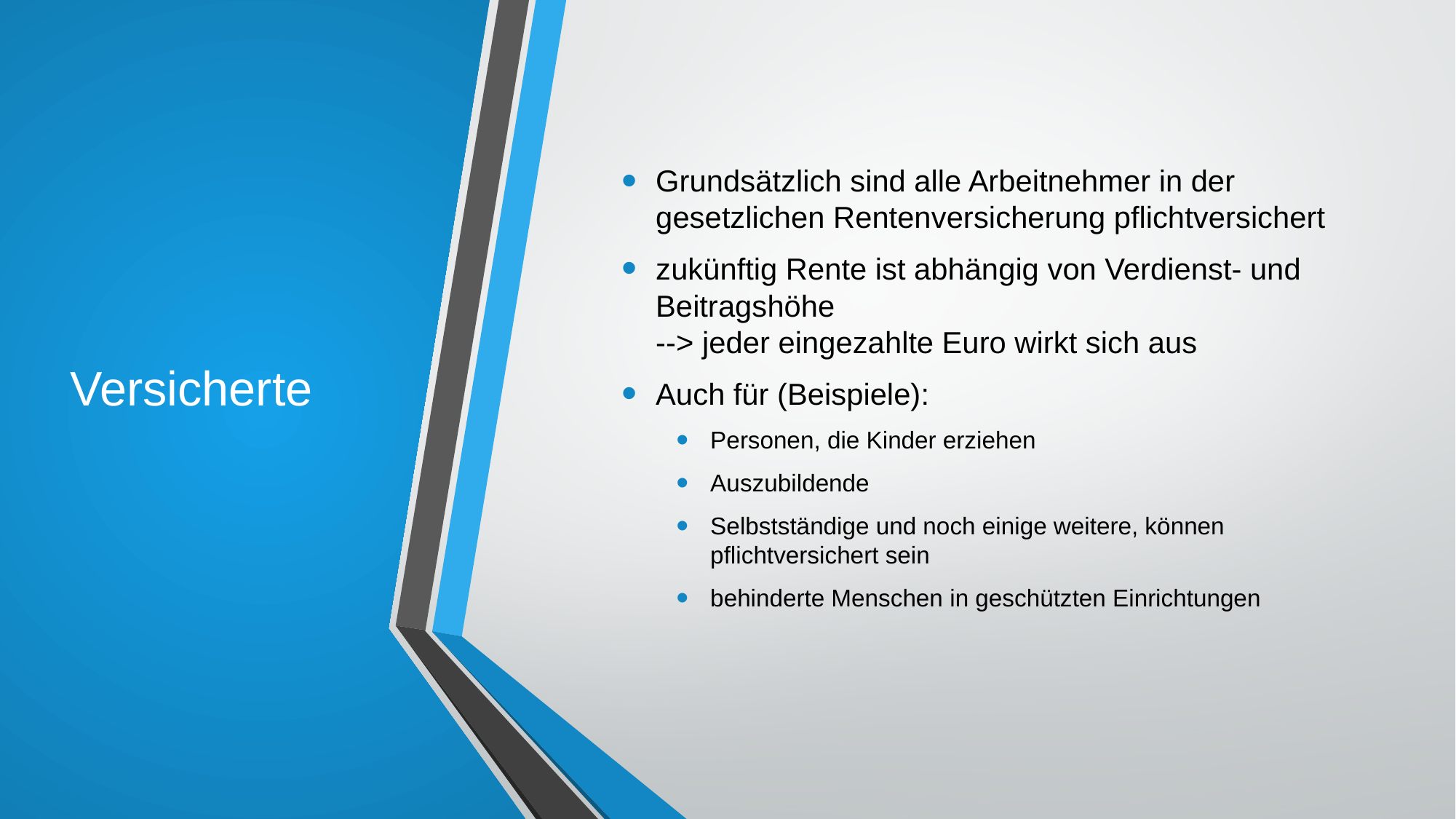

# Versicherte
Grundsätzlich sind alle Arbeitnehmer in der gesetzlichen Rentenversicherung pflichtversichert
zukünftig Rente ist abhängig von Verdienst- und Beitragshöhe
--> jeder eingezahlte Euro wirkt sich aus
Auch für (Beispiele):
Personen, die Kinder erziehen
Auszubildende
Selbstständige und noch einige weitere, können pflichtversichert sein
behinderte Menschen in geschützten Einrichtungen